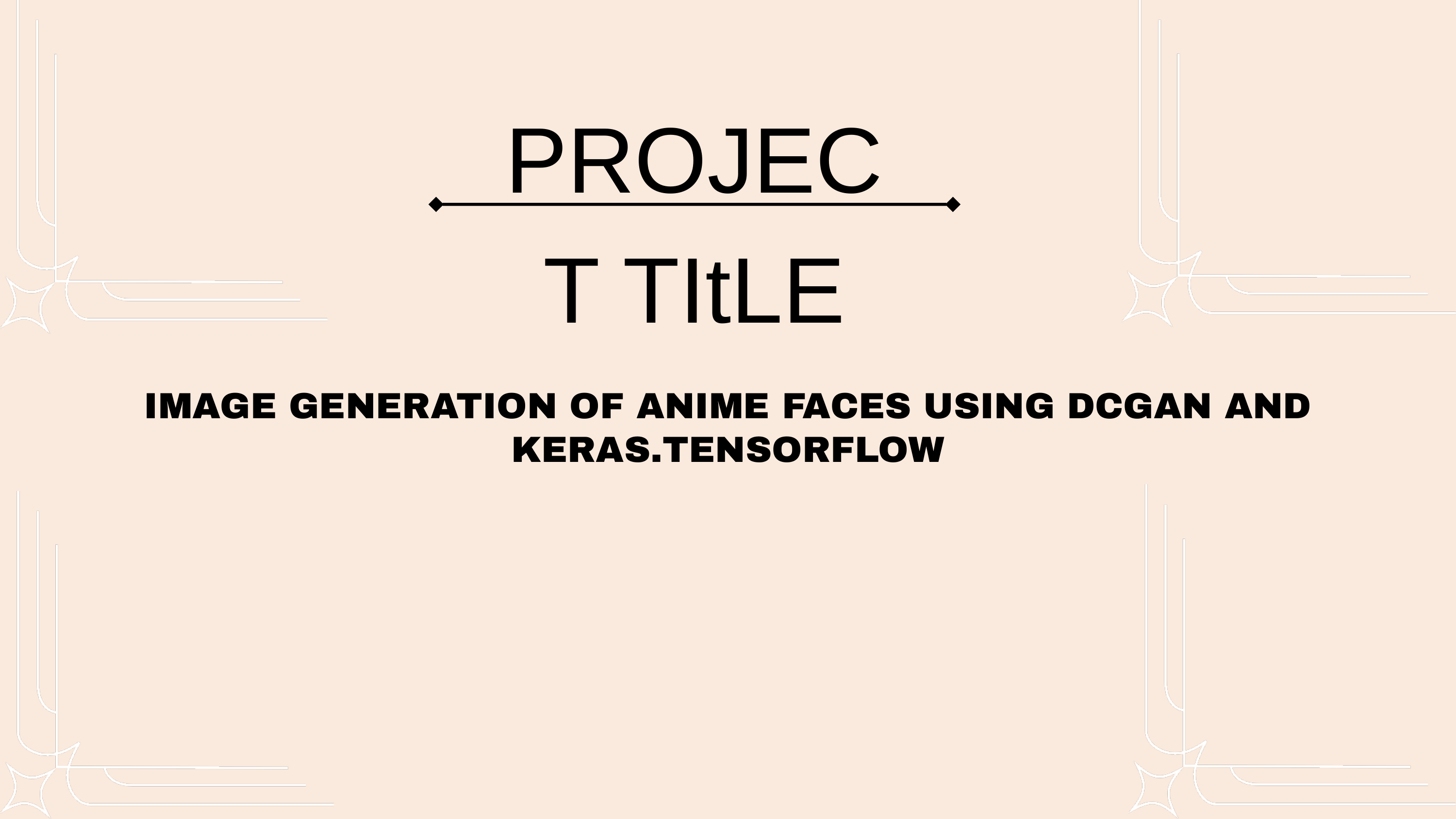

PROJECT TItLE

IMAGE GENERATION OF ANIME FACES USING DCGAN AND KERAS.TENSORFLOW